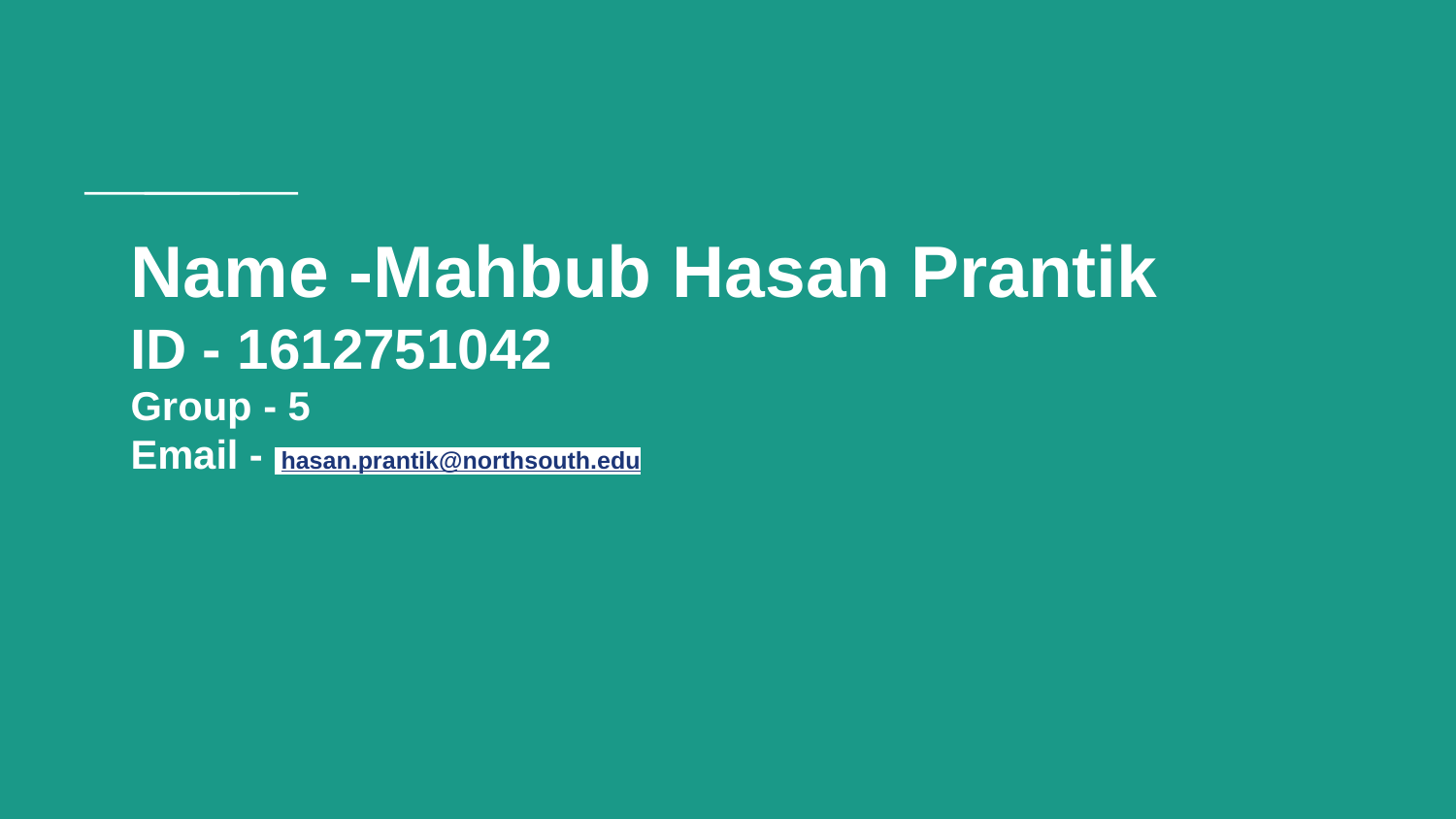

# Name -Mahbub Hasan Prantik
ID - 1612751042
Group - 5
Email -  hasan.prantik@northsouth.edu